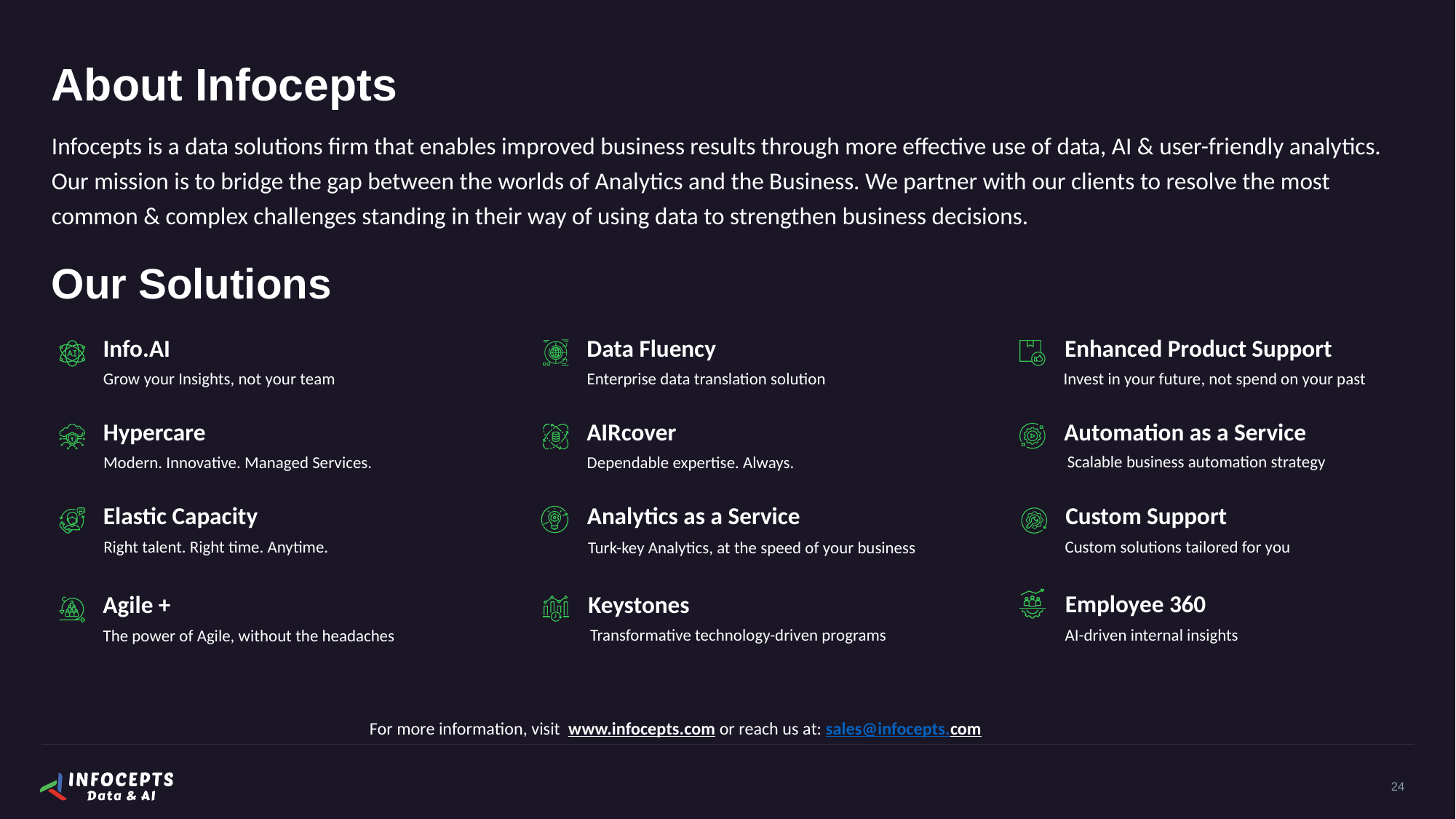

About Infocepts
Infocepts is a data solutions firm that enables improved business results through more effective use of data, AI & user-friendly analytics. Our mission is to bridge the gap between the worlds of Analytics and the Business. We partner with our clients to resolve the most common & complex challenges standing in their way of using data to strengthen business decisions.
Our Solutions
Info.AI
Data Fluency
Enhanced Product Support

Grow your Insights, not your team
Enterprise data translation solution
Invest in your future, not spend on your past
Hypercare
AIRcover
Automation as a Service

 Scalable business automation strategy
Modern. Innovative. Managed Services.
Dependable expertise. Always.
Elastic Capacity
Analytics as a Service
Custom Support

Right talent. Right time. Anytime.
Custom solutions tailored for you
Turk-key Analytics, at the speed of your business
Employee 360
Agile +
Keystones

Transformative technology-driven programs
AI-driven internal insights
The power of Agile, without the headaches
For more information, visit  www.infocepts.com or reach us at: sales@infocepts.com